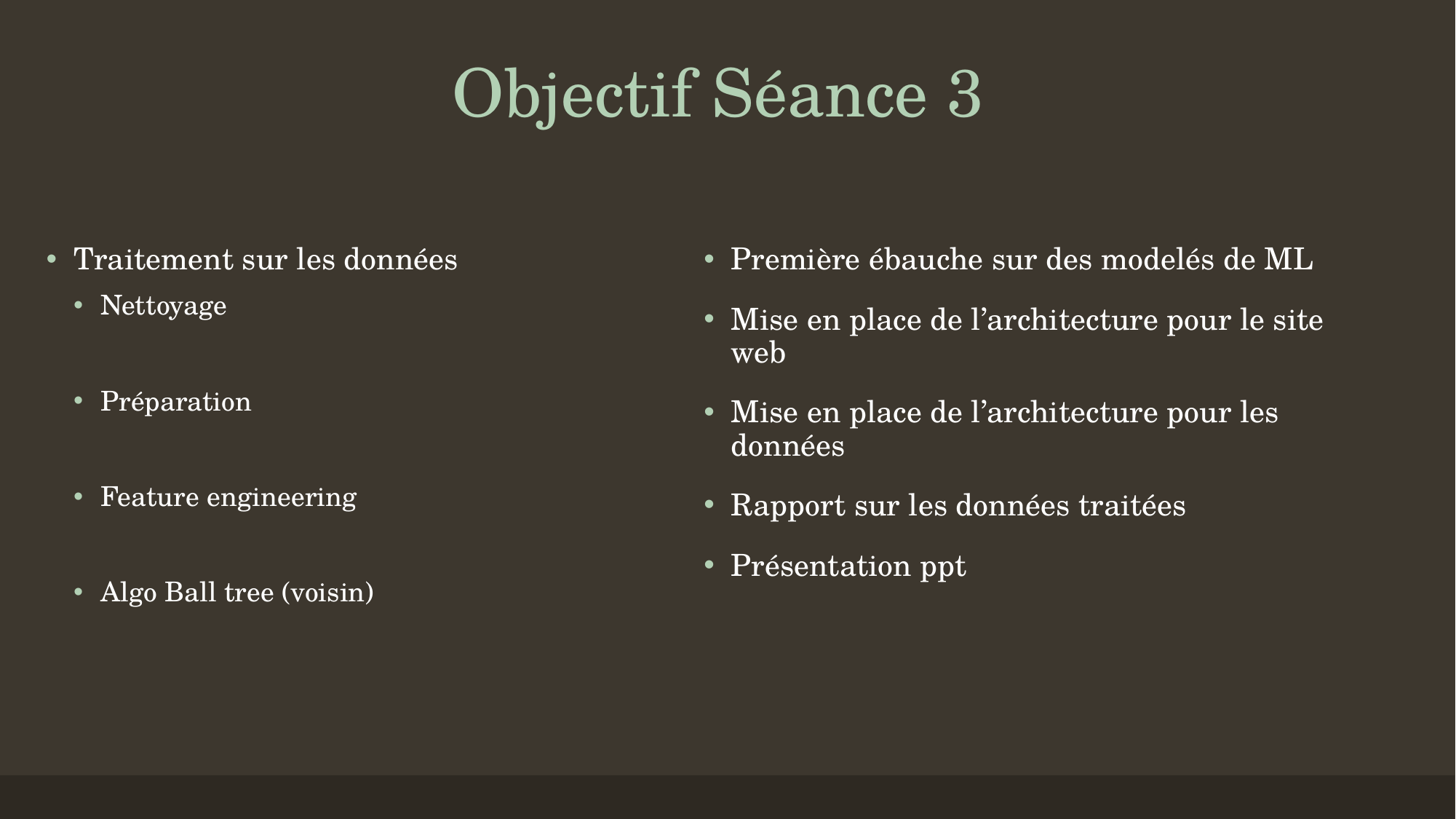

# Objectif Séance 3
Traitement sur les données
Nettoyage

Préparation

Feature engineering

Algo Ball tree (voisin)

Première ébauche sur des modelés de ML
Mise en place de l’architecture pour le site web
Mise en place de l’architecture pour les données
Rapport sur les données traitées
Présentation ppt